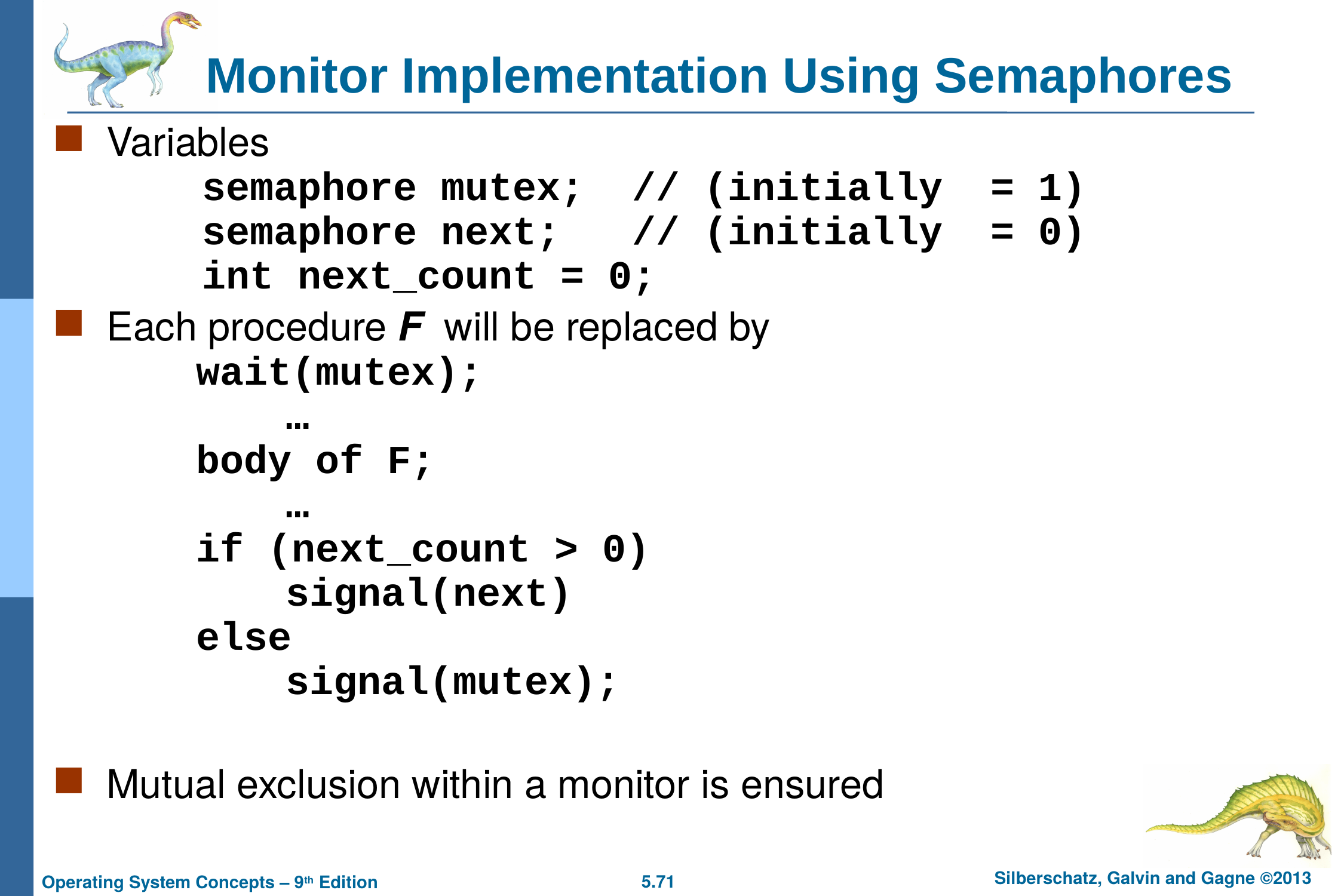

# Monitor Implementation Using Semaphores
Variables
	    semaphore mutex;  // (initially  = 1)
	    semaphore next;   // (initially  = 0)
	    int next_count = 0;
Each procedure F  will be replaced by
		wait(mutex);
			…
		body of F;
			…
		if (next_count > 0)
			signal(next)
		else
			signal(mutex);

Mutual exclusion within a monitor is ensured